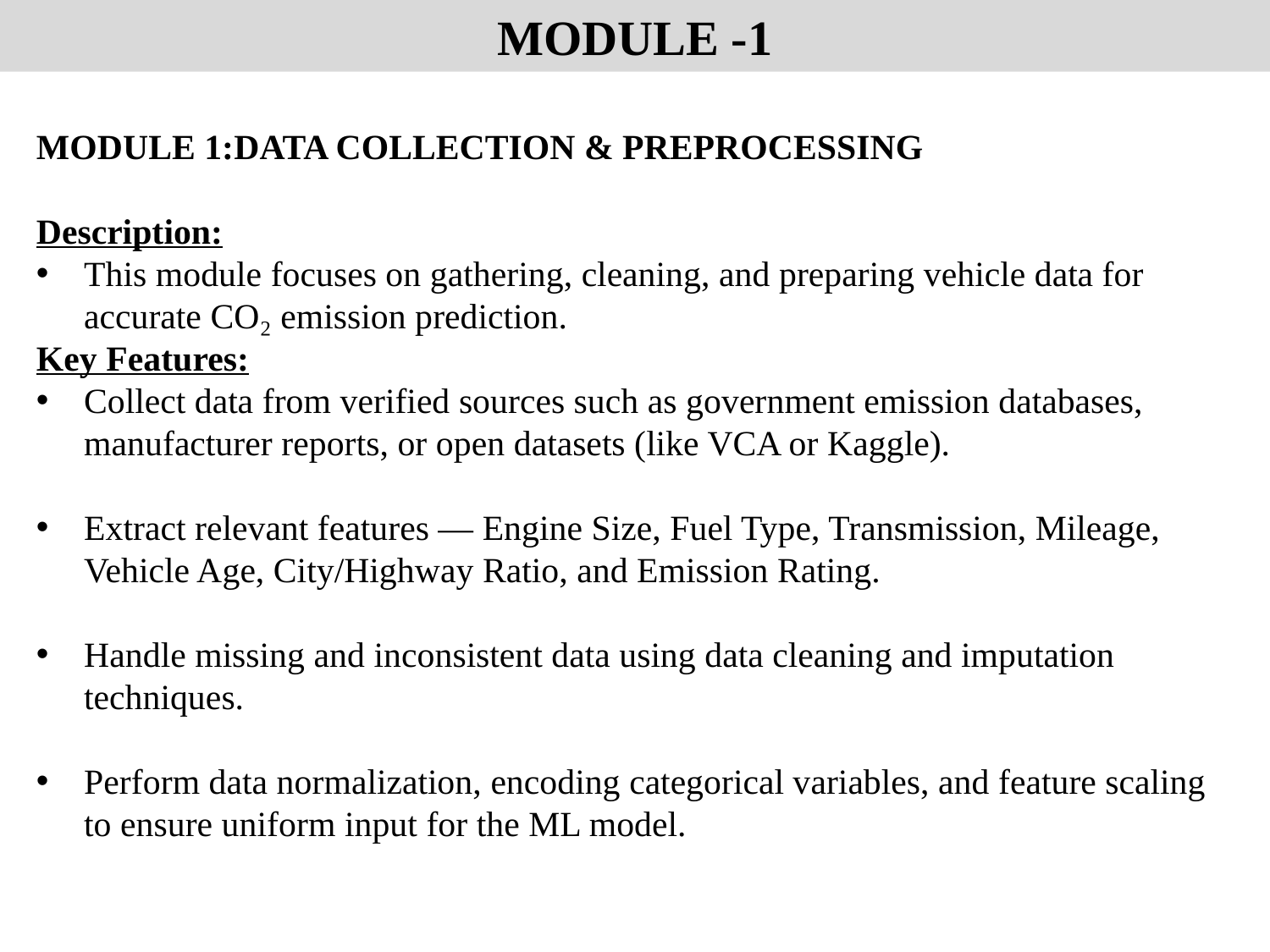

MODULE -1
MODULE 1:DATA COLLECTION & PREPROCESSING

Description:
This module focuses on gathering, cleaning, and preparing vehicle data for accurate CO₂ emission prediction.
Key Features:
Collect data from verified sources such as government emission databases, manufacturer reports, or open datasets (like VCA or Kaggle).

Extract relevant features — Engine Size, Fuel Type, Transmission, Mileage, Vehicle Age, City/Highway Ratio, and Emission Rating.

Handle missing and inconsistent data using data cleaning and imputation techniques.

Perform data normalization, encoding categorical variables, and feature scaling to ensure uniform input for the ML model.